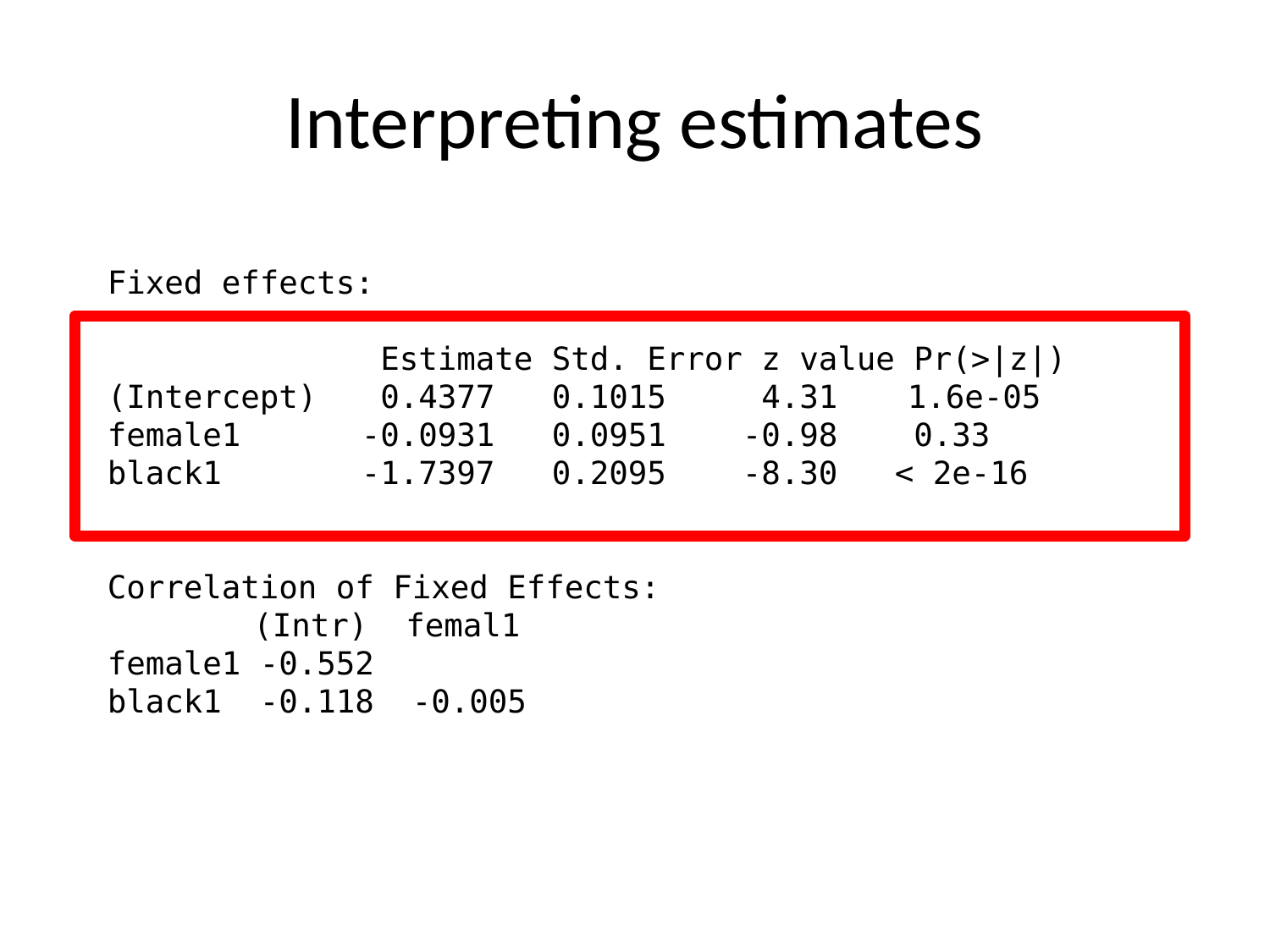

# Interpreting estimates
Fixed effects:

		 Estimate Std. Error z value Pr(>|z|)
(Intercept) 	 0.4377   0.1015 	 4.31 	  1.6e-05
female1 	-0.0931   0.0951 	-0.98    0.33
black1 	-1.7397   0.2095    -8.30   < 2e-16

Correlation of Fixed Effects:
	 (Intr)  femal1
female1 -0.552
black1  -0.118  -0.005